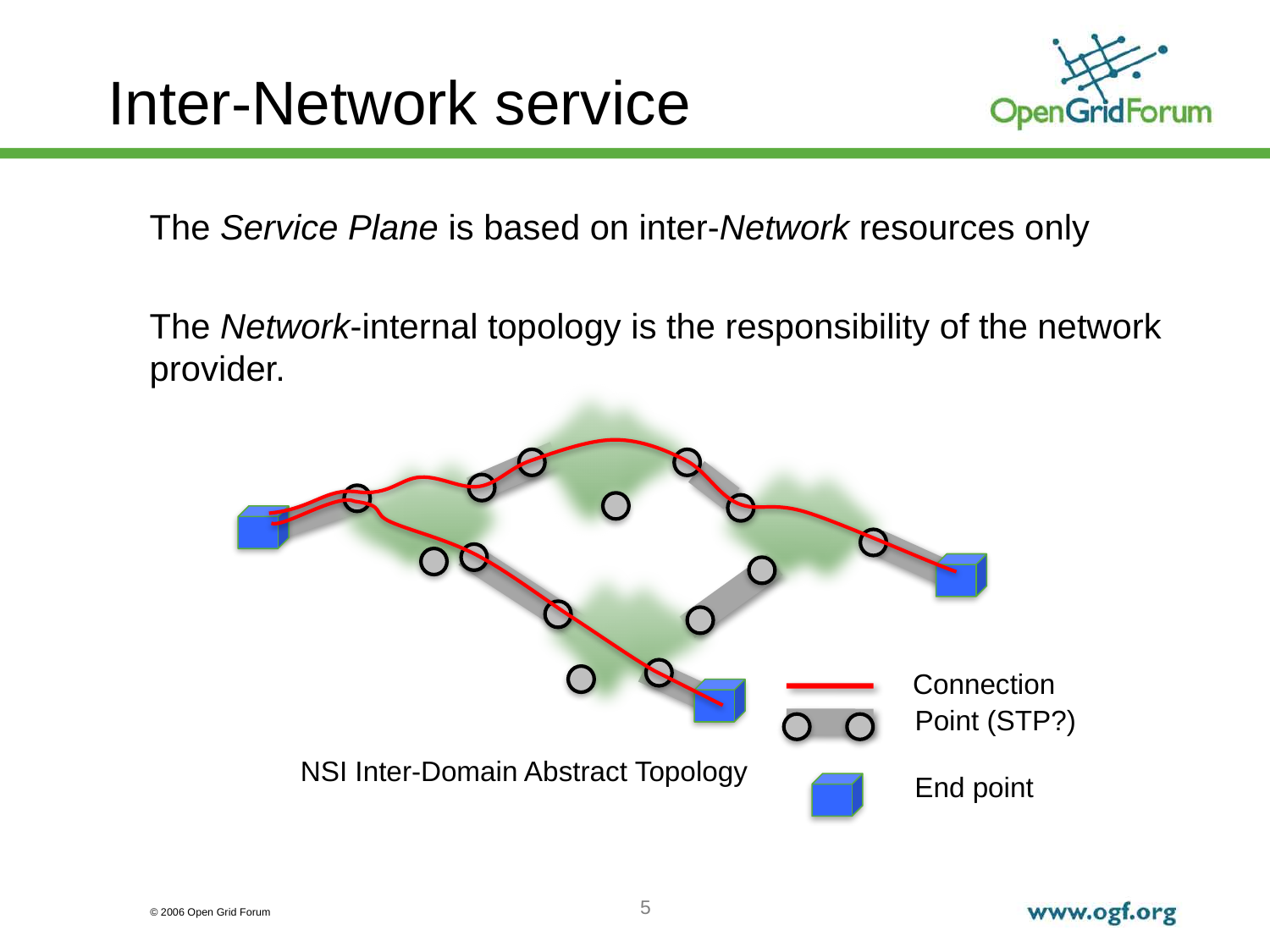

# Inter-Network service
The Service Plane is based on inter-Network resources only

The Network-internal topology is the responsibility of the network provider.

Connection
Point (STP?)
NSI Inter-Domain Abstract Topology
End point

5